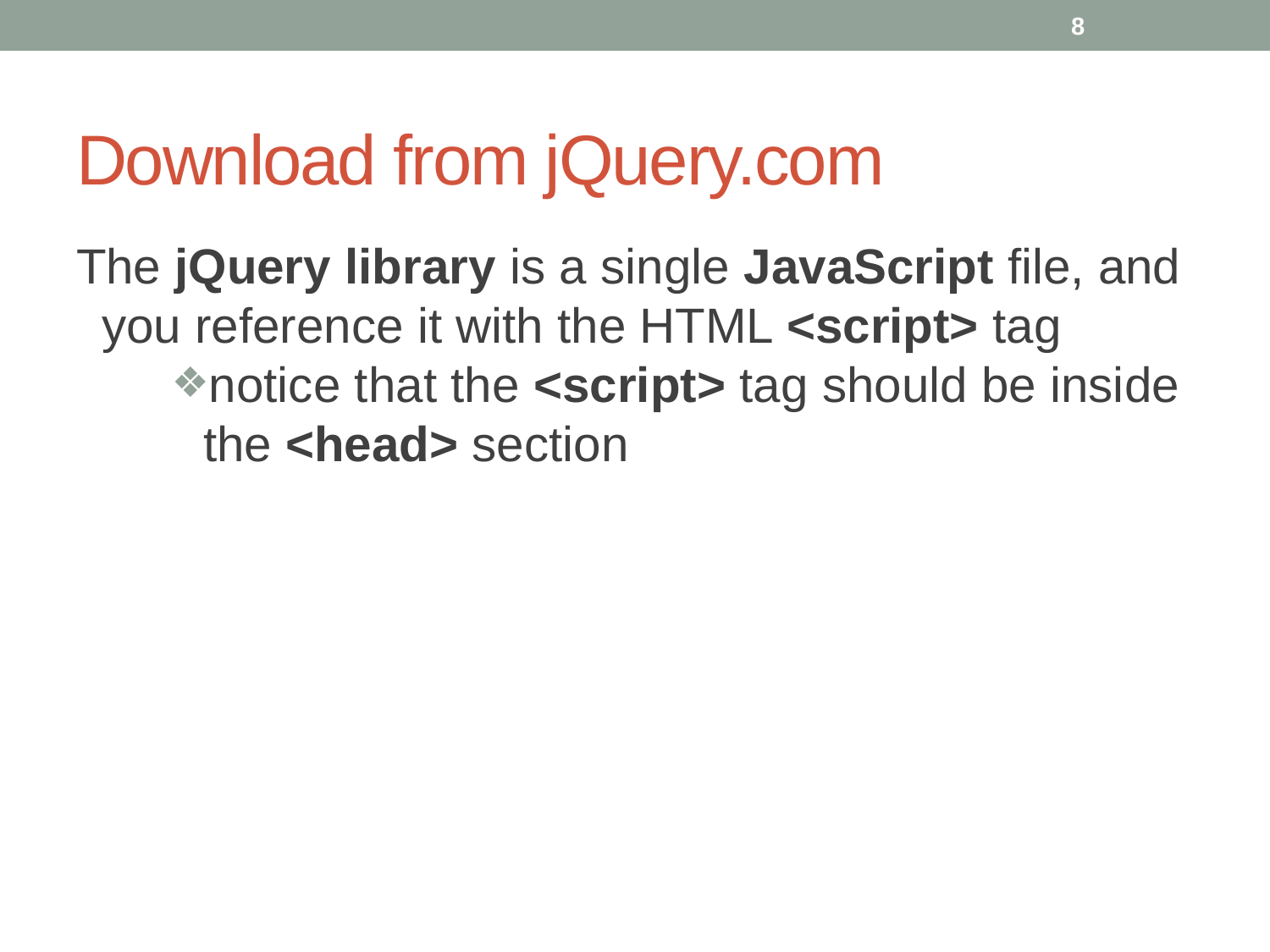

8
# Download from jQuery.com
The jQuery library is a single JavaScript file, and you reference it with the HTML <script> tag
notice that the <script> tag should be inside the <head> section